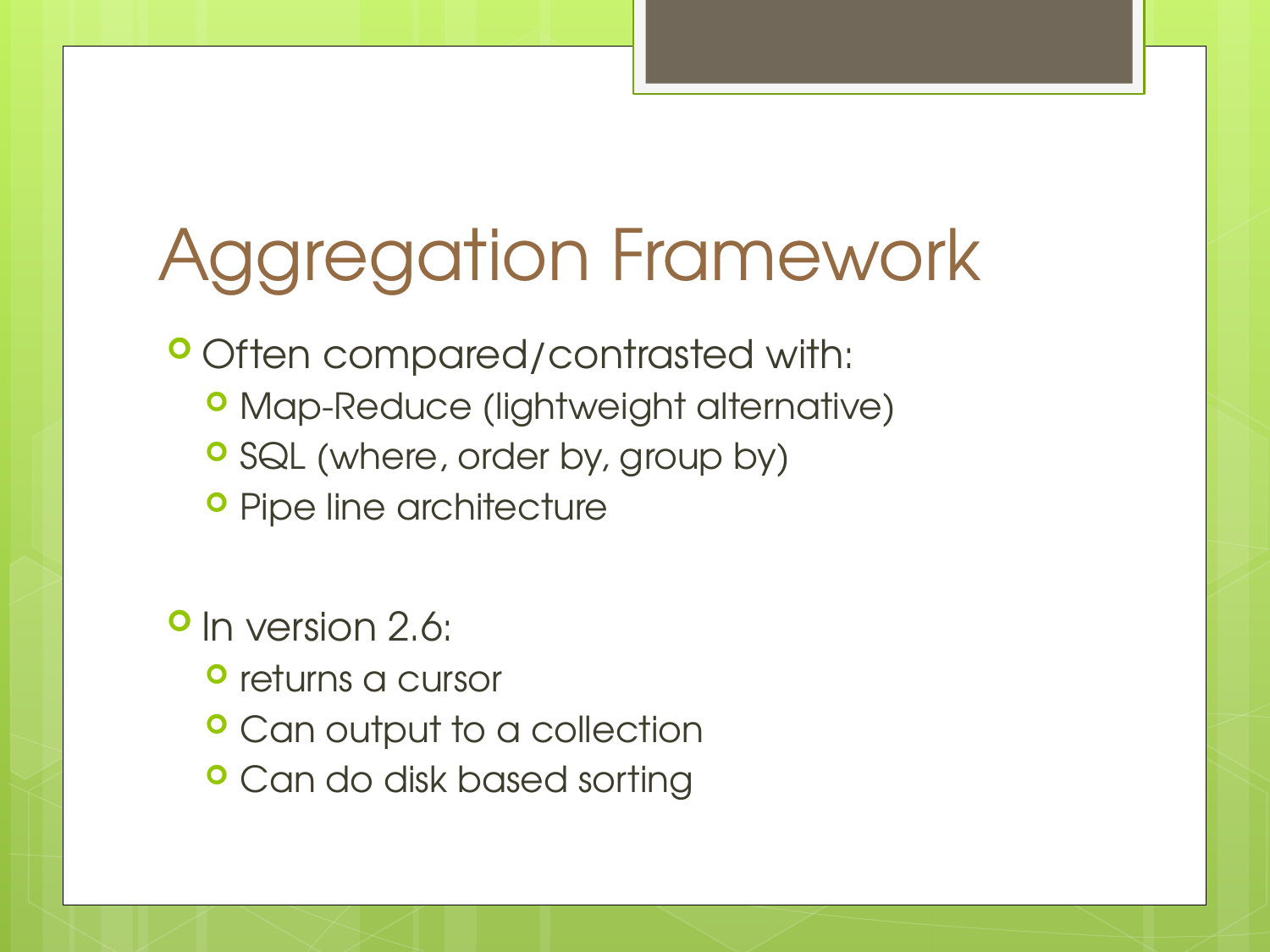

# Aggregation Framework
Often compared/contrasted with:
Map-Reduce (lightweight alternative)
SQL (where, order by, group by)
Pipe line architecture

In version 2.6:
returns a cursor
Can output to a collection
Can do disk based sorting